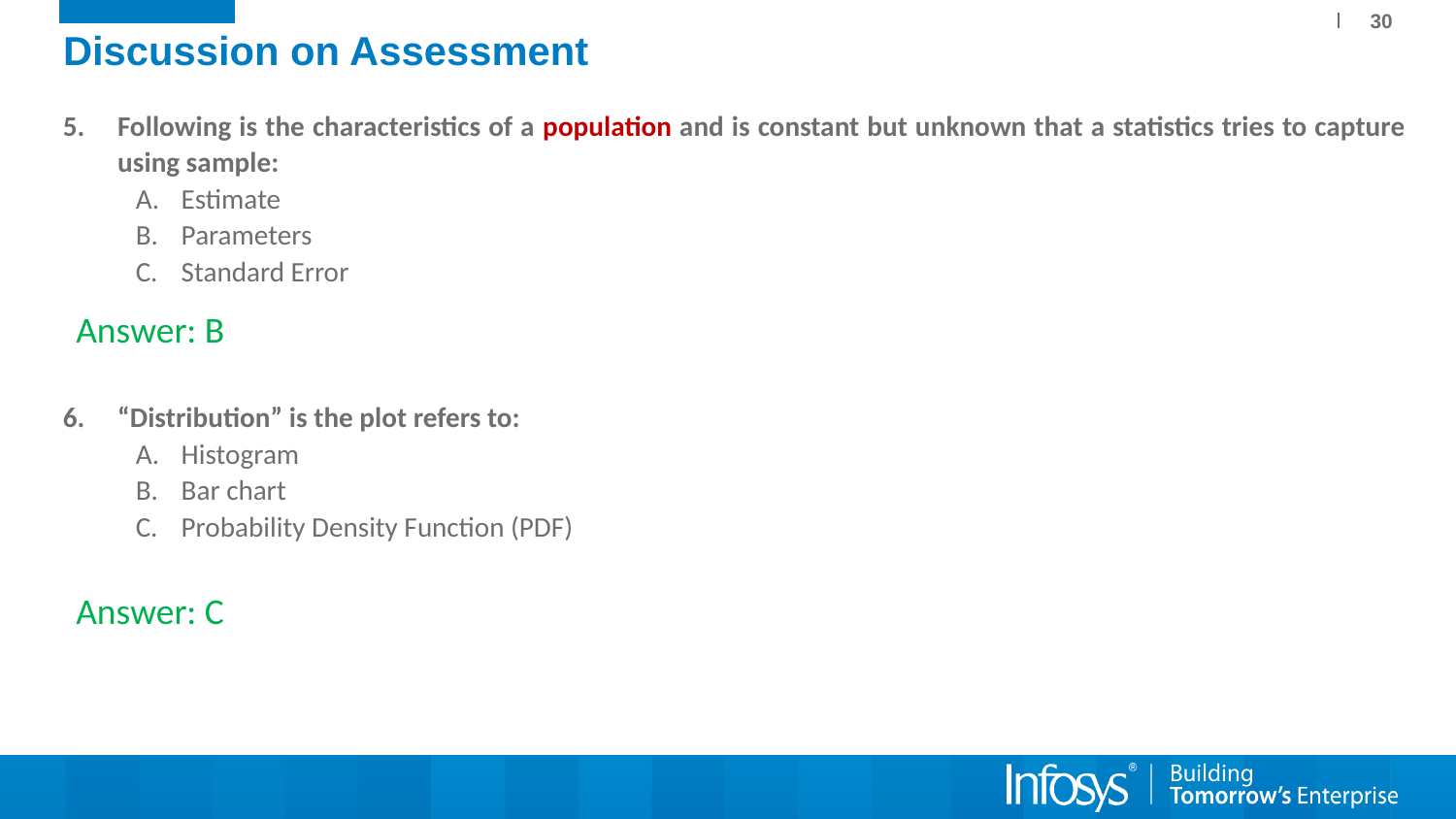

30
# Discussion on Assessment
Following is the characteristics of a population and is constant but unknown that a statistics tries to capture using sample:
Estimate
Parameters
Standard Error
Answer: B

“Distribution” is the plot refers to:
Histogram
Bar chart
Probability Density Function (PDF)
Answer: C